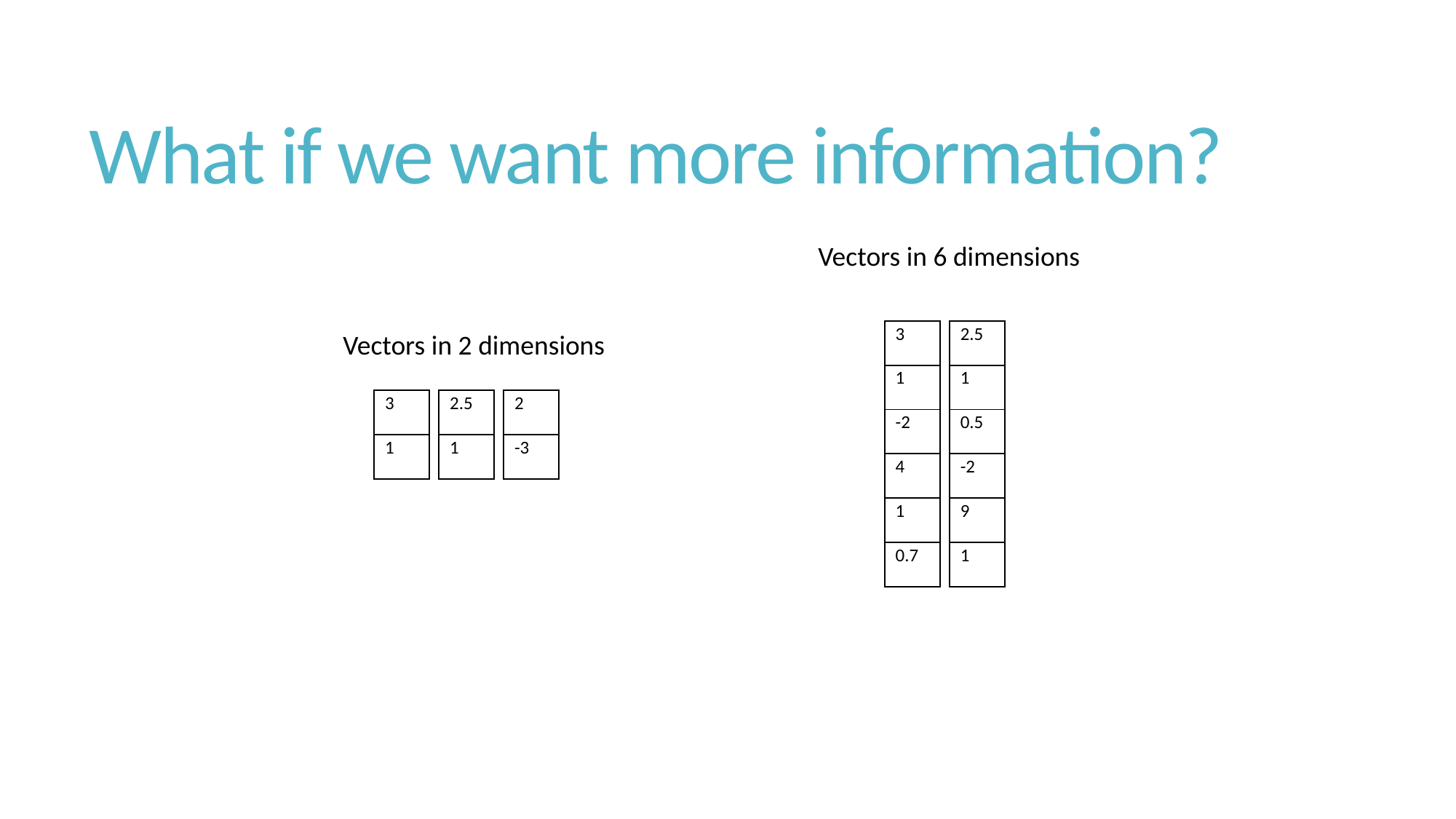

# What if we want more information?
Vectors in 6 dimensions
| 3 |
| --- |
| 1 |
| -2 |
| 4 |
| 1 |
| 0.7 |
| 2.5 |
| --- |
| 1 |
| 0.5 |
| -2 |
| 9 |
| 1 |
Vectors in 2 dimensions
| 3 |
| --- |
| 1 |
| 2.5 |
| --- |
| 1 |
| 2 |
| --- |
| -3 |